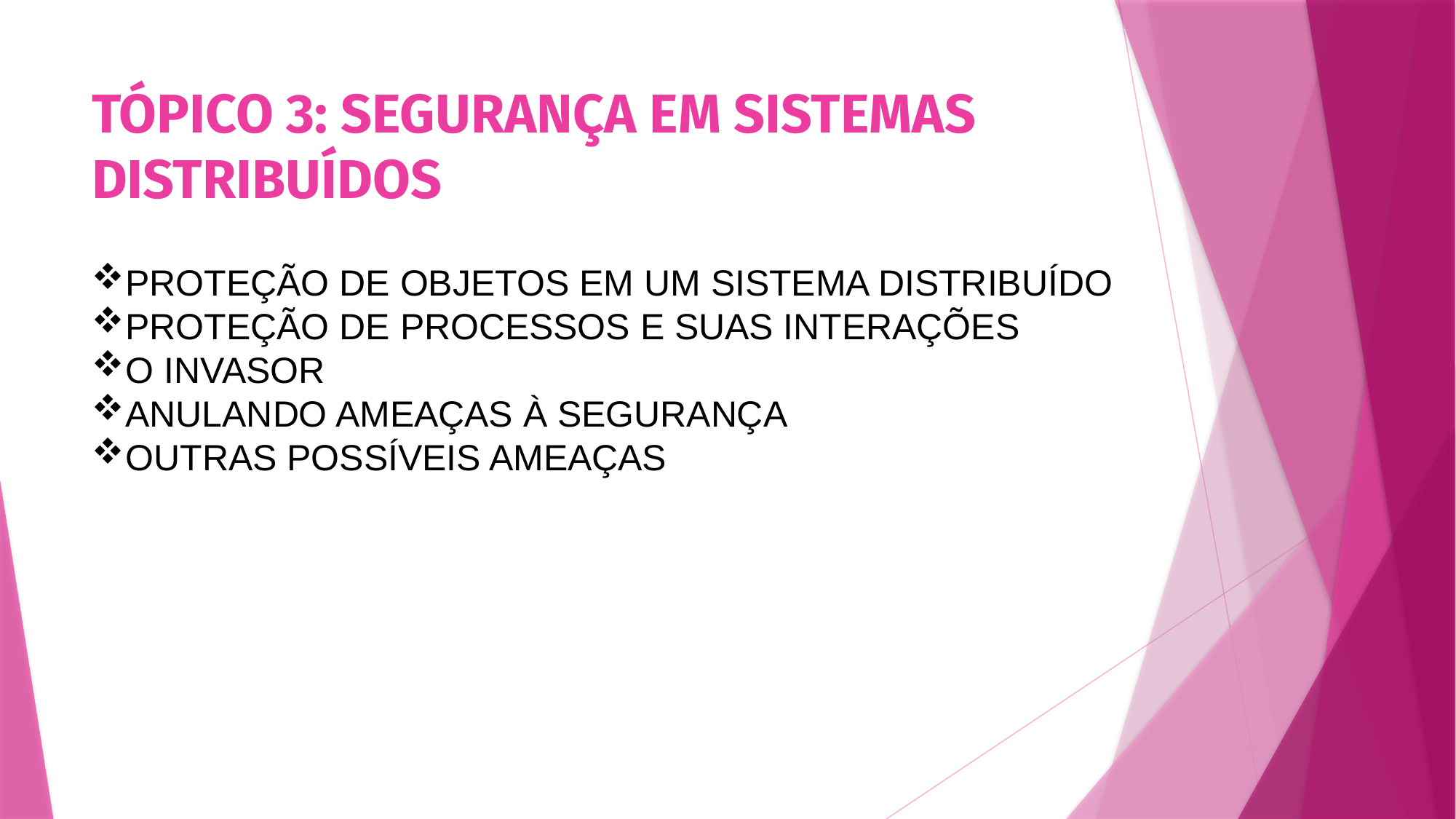

# TÓPICO 3: SEGURANÇA EM SISTEMAS DISTRIBUÍDOS
PROTEÇÃO DE OBJETOS EM UM SISTEMA DISTRIBUÍDO
PROTEÇÃO DE PROCESSOS E SUAS INTERAÇÕES
O INVASOR
ANULANDO AMEAÇAS À SEGURANÇA
OUTRAS POSSÍVEIS AMEAÇAS